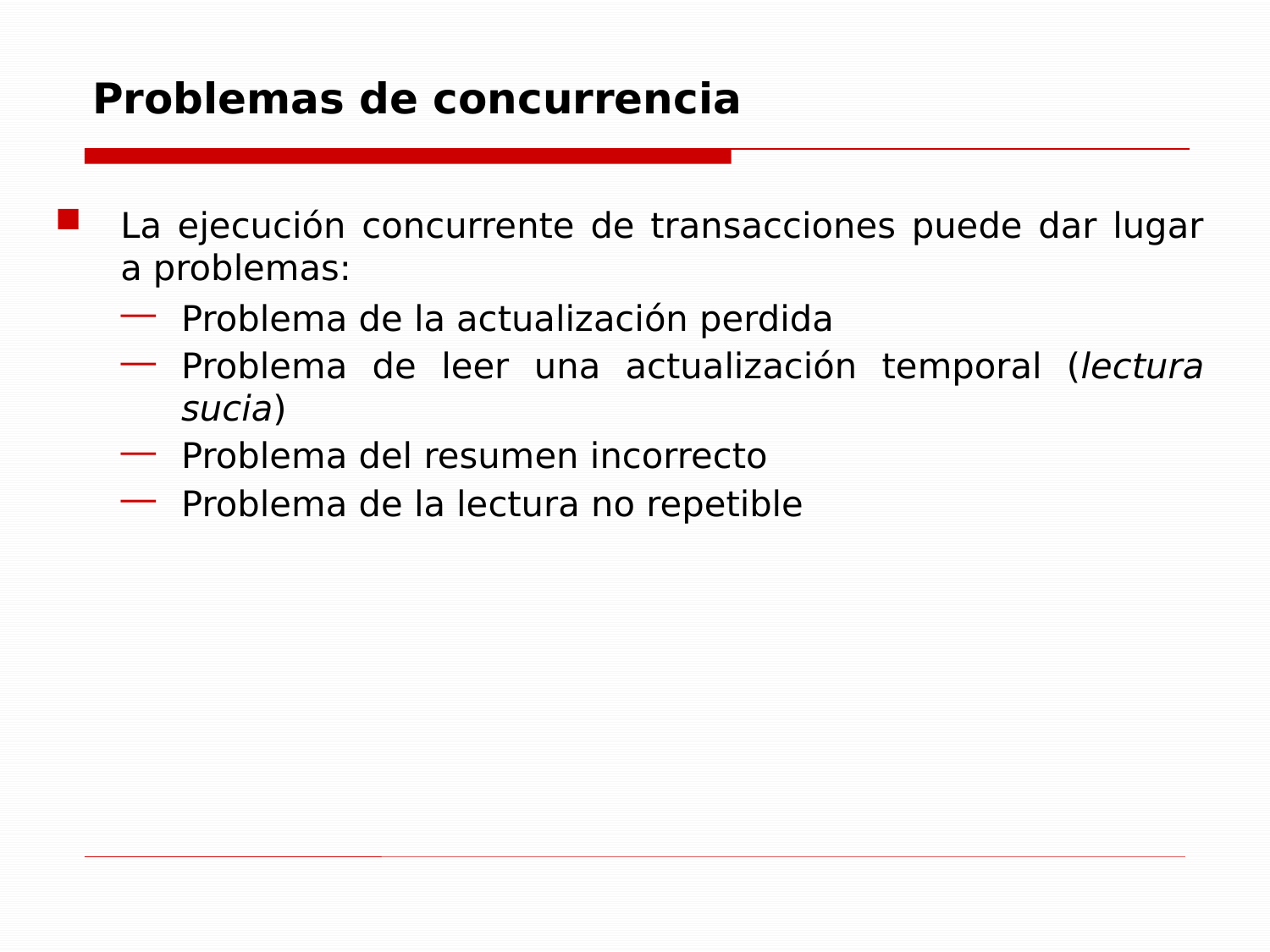

# Problemas de concurrencia
La ejecución concurrente de transacciones puede dar lugar a problemas:
Problema de la actualización perdida
Problema de leer una actualización temporal (lectura sucia)
Problema del resumen incorrecto
Problema de la lectura no repetible